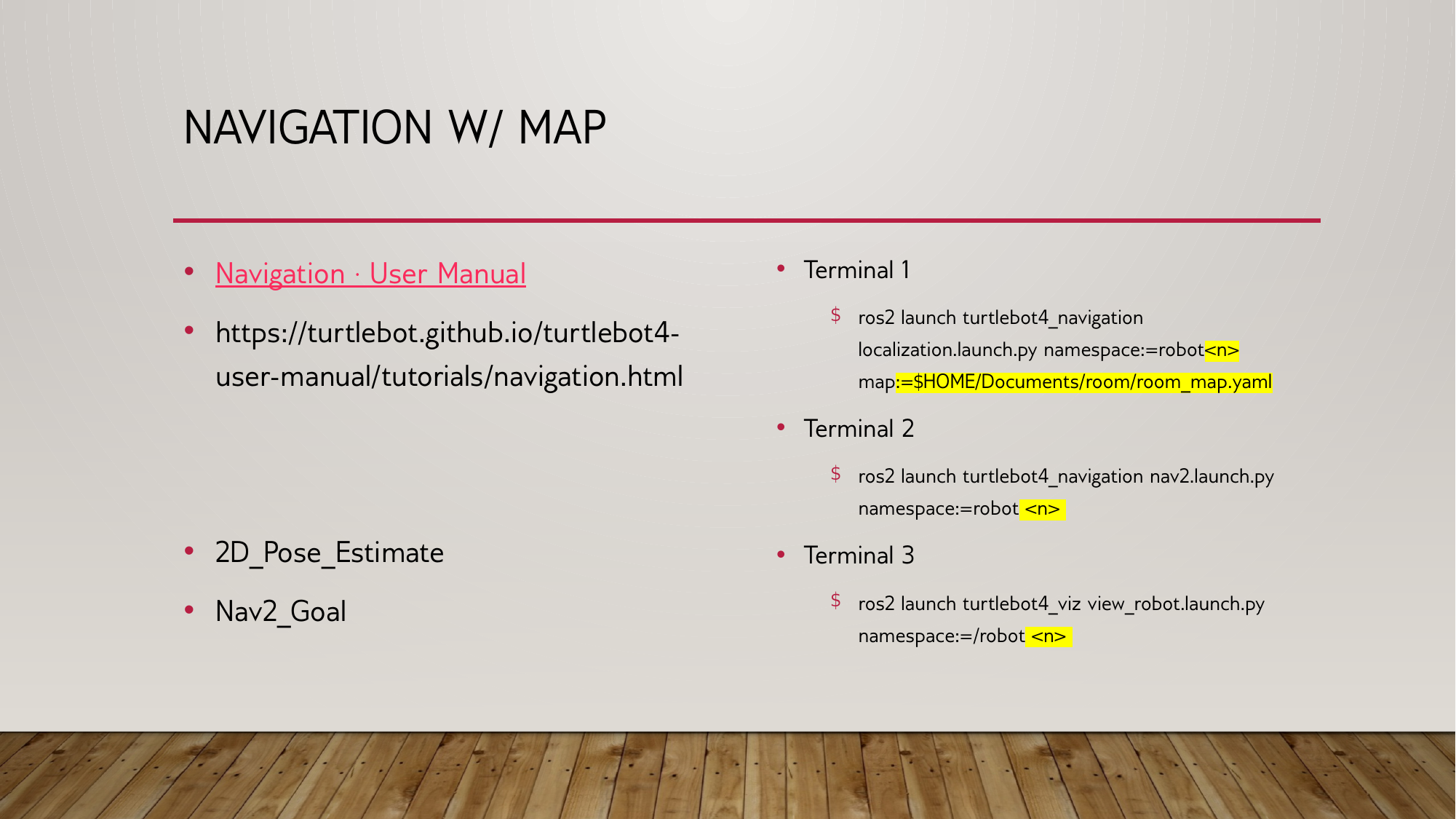

# Navigation w/ map
Navigation · User Manual
https://turtlebot.github.io/turtlebot4-user-manual/tutorials/navigation.html

2D_Pose_Estimate
Nav2_Goal
Terminal 1
ros2 launch turtlebot4_navigation localization.launch.py namespace:=robot<n> map:=$HOME/Documents/room/room_map.yaml
Terminal 2
ros2 launch turtlebot4_navigation nav2.launch.py namespace:=robot <n>
Terminal 3
ros2 launch turtlebot4_viz view_robot.launch.py namespace:=/robot <n>